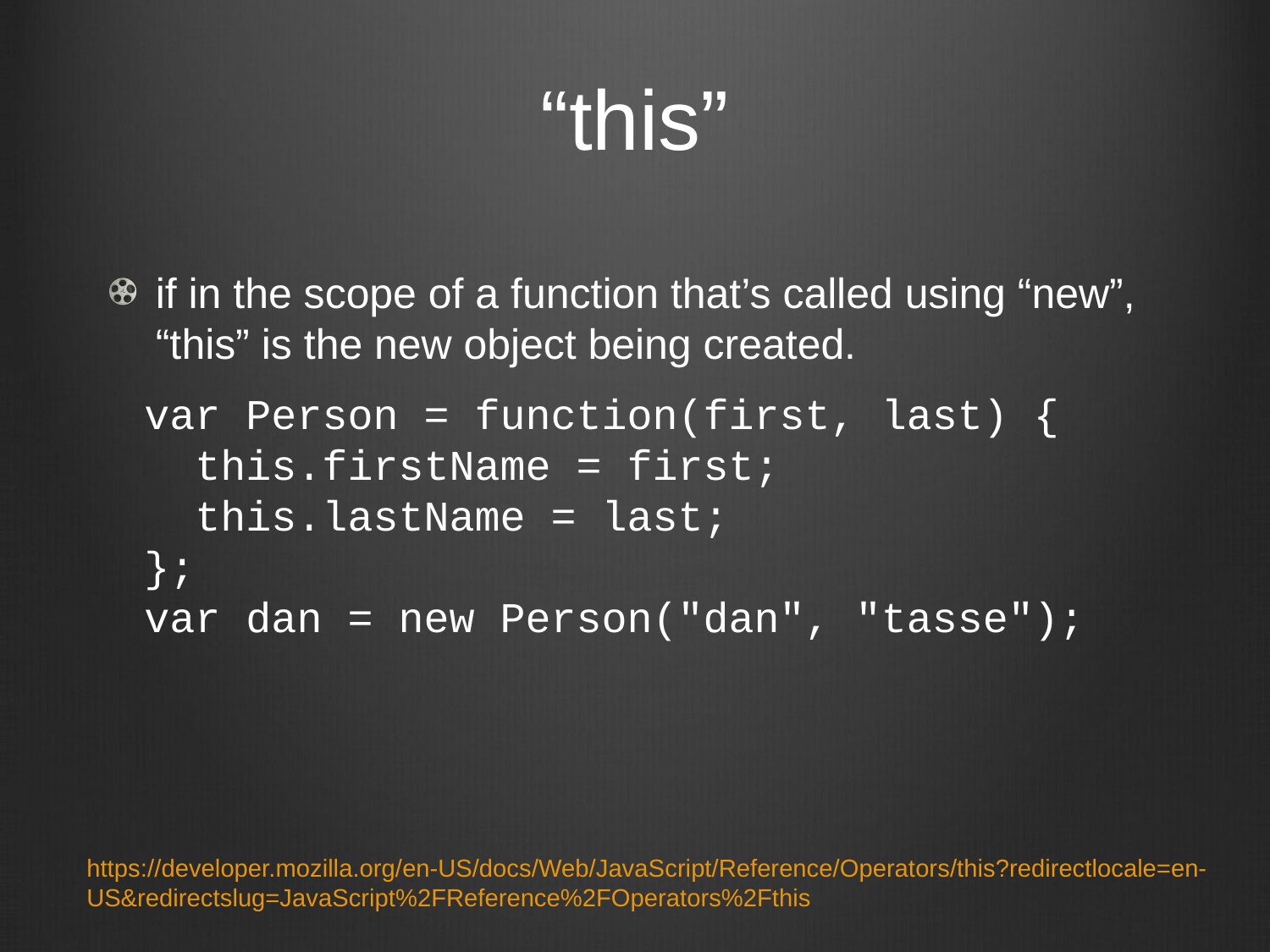

# “this”
if in the scope of a function that’s called using “new”, “this” is the new object being created.
var Person = function(first, last) {
  this.firstName = first;
  this.lastName = last;
};
var dan = new Person("dan", "tasse");
https://developer.mozilla.org/en-US/docs/Web/JavaScript/Reference/Operators/this?redirectlocale=en-US&redirectslug=JavaScript%2FReference%2FOperators%2Fthis